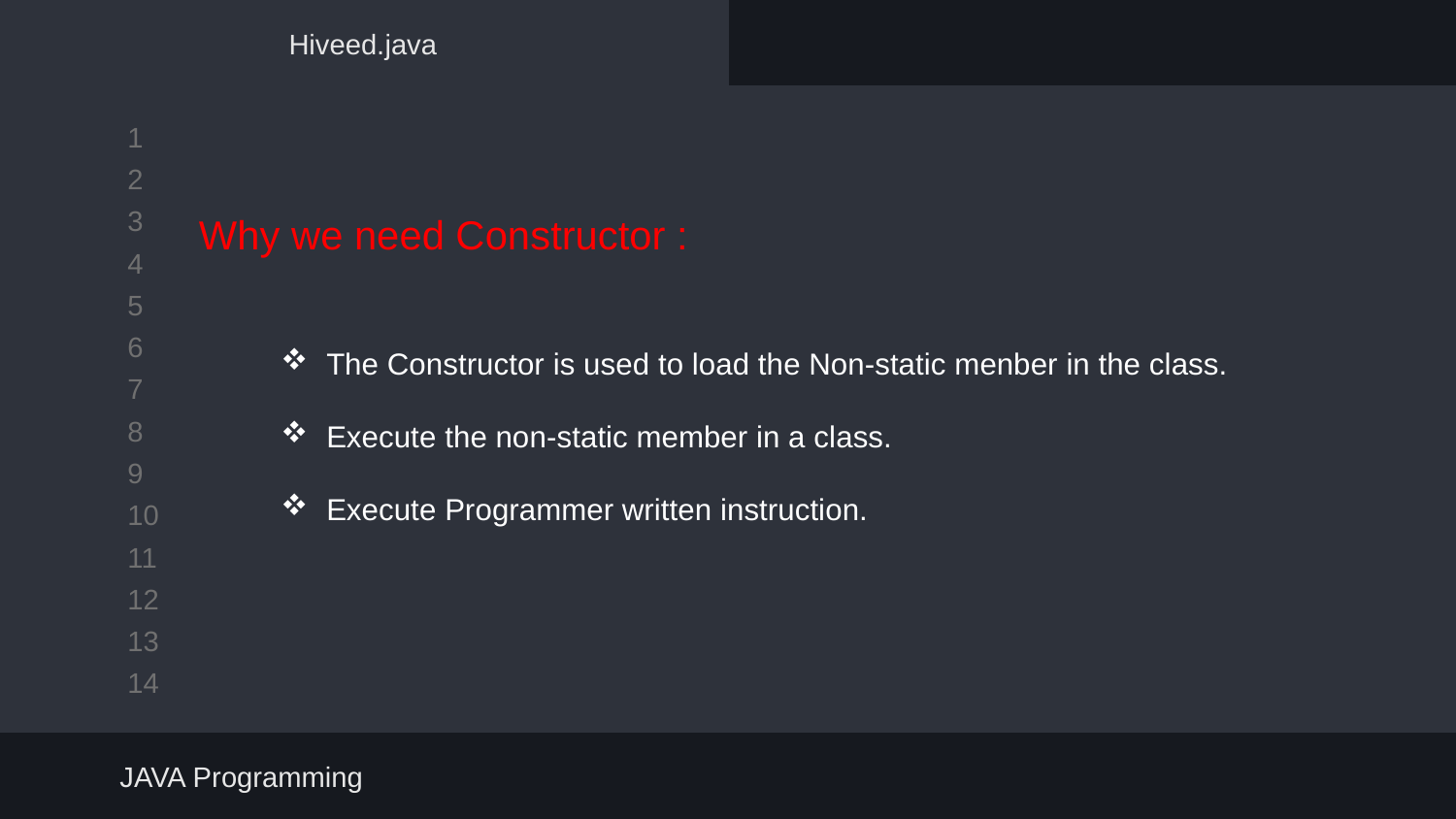

Hiveed.java
Why we need Constructor :
The Constructor is used to load the Non-static menber in the class.

Execute the non-static member in a class.

Execute Programmer written instruction.
JAVA Programming